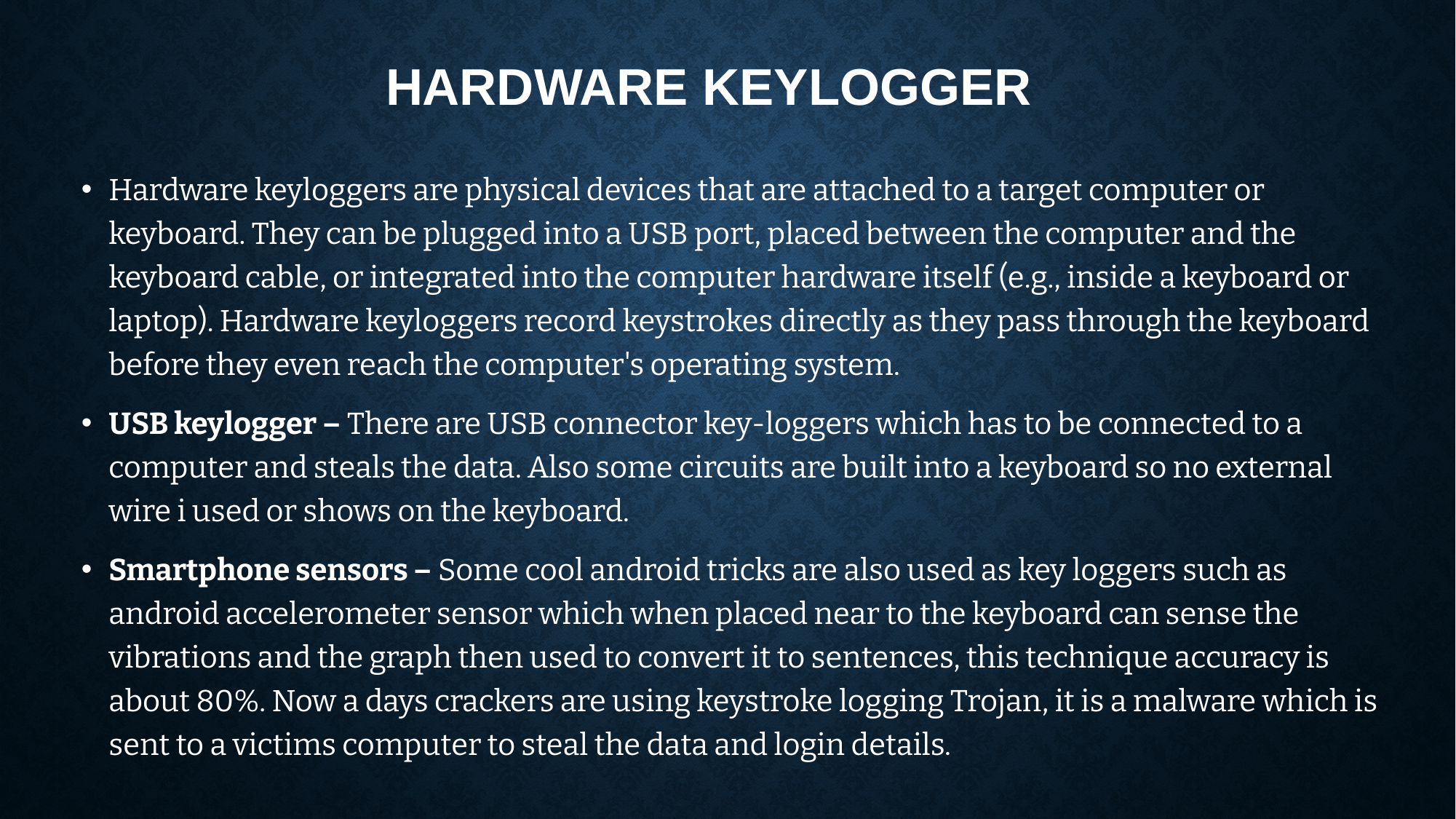

# HARDWARE KEYLOGGER
Hardware keyloggers are physical devices that are attached to a target computer or keyboard. They can be plugged into a USB port, placed between the computer and the keyboard cable, or integrated into the computer hardware itself (e.g., inside a keyboard or laptop). Hardware keyloggers record keystrokes directly as they pass through the keyboard before they even reach the computer's operating system.
USB keylogger – There are USB connector key-loggers which has to be connected to a computer and steals the data. Also some circuits are built into a keyboard so no external wire i used or shows on the keyboard.
Smartphone sensors – Some cool android tricks are also used as key loggers such as android accelerometer sensor which when placed near to the keyboard can sense the vibrations and the graph then used to convert it to sentences, this technique accuracy is about 80%. Now a days crackers are using keystroke logging Trojan, it is a malware which is sent to a victims computer to steal the data and login details.